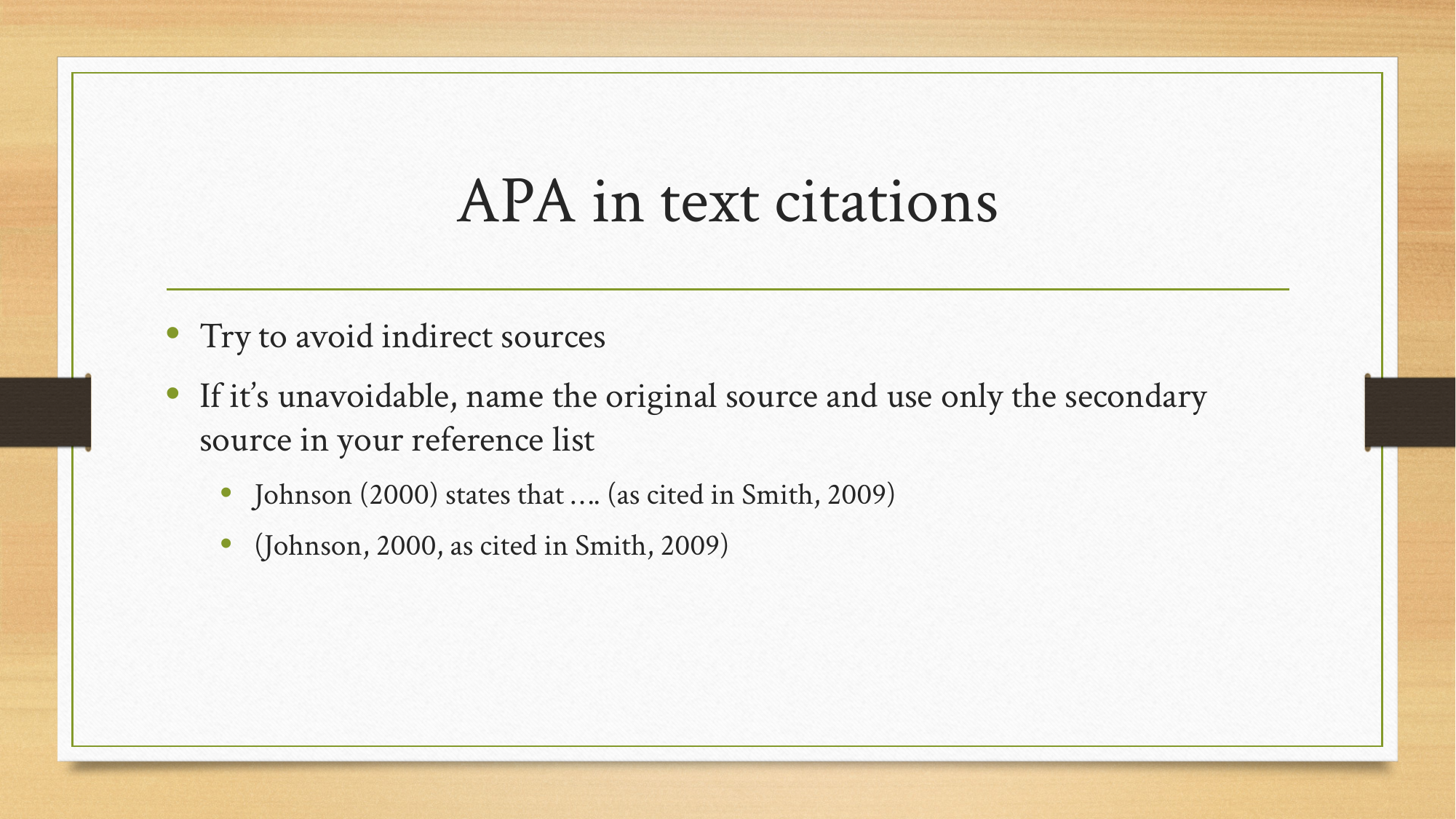

# APA in text citations
Try to avoid indirect sources
If it’s unavoidable, name the original source and use only the secondary source in your reference list
Johnson (2000) states that …. (as cited in Smith, 2009)
(Johnson, 2000, as cited in Smith, 2009)